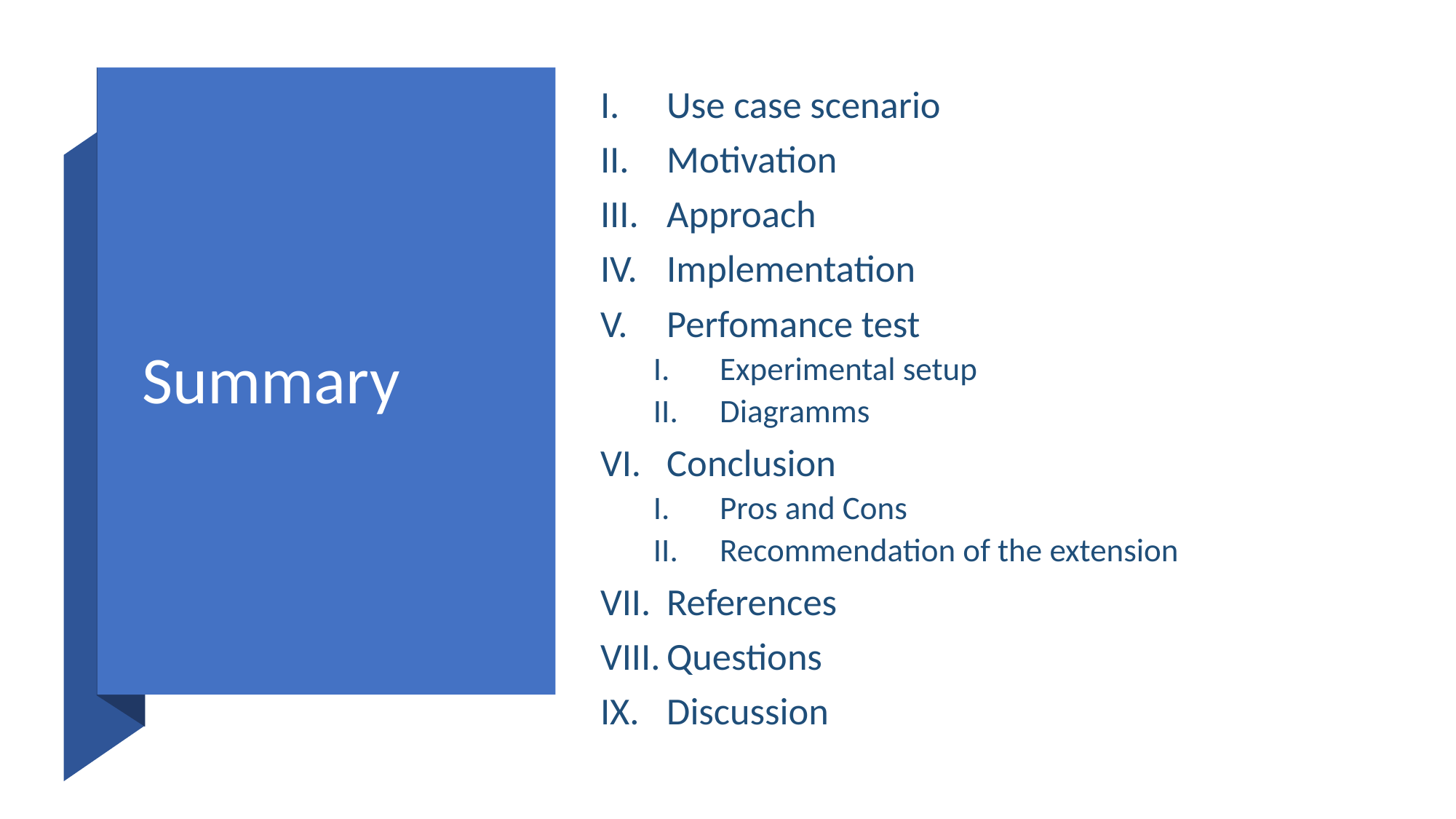

Use case scenario
Motivation
Approach
Implementation
Perfomance test
Experimental setup
Diagramms
Conclusion
Pros and Cons
Recommendation of the extension
References
Questions
Discussion

# Summary
2